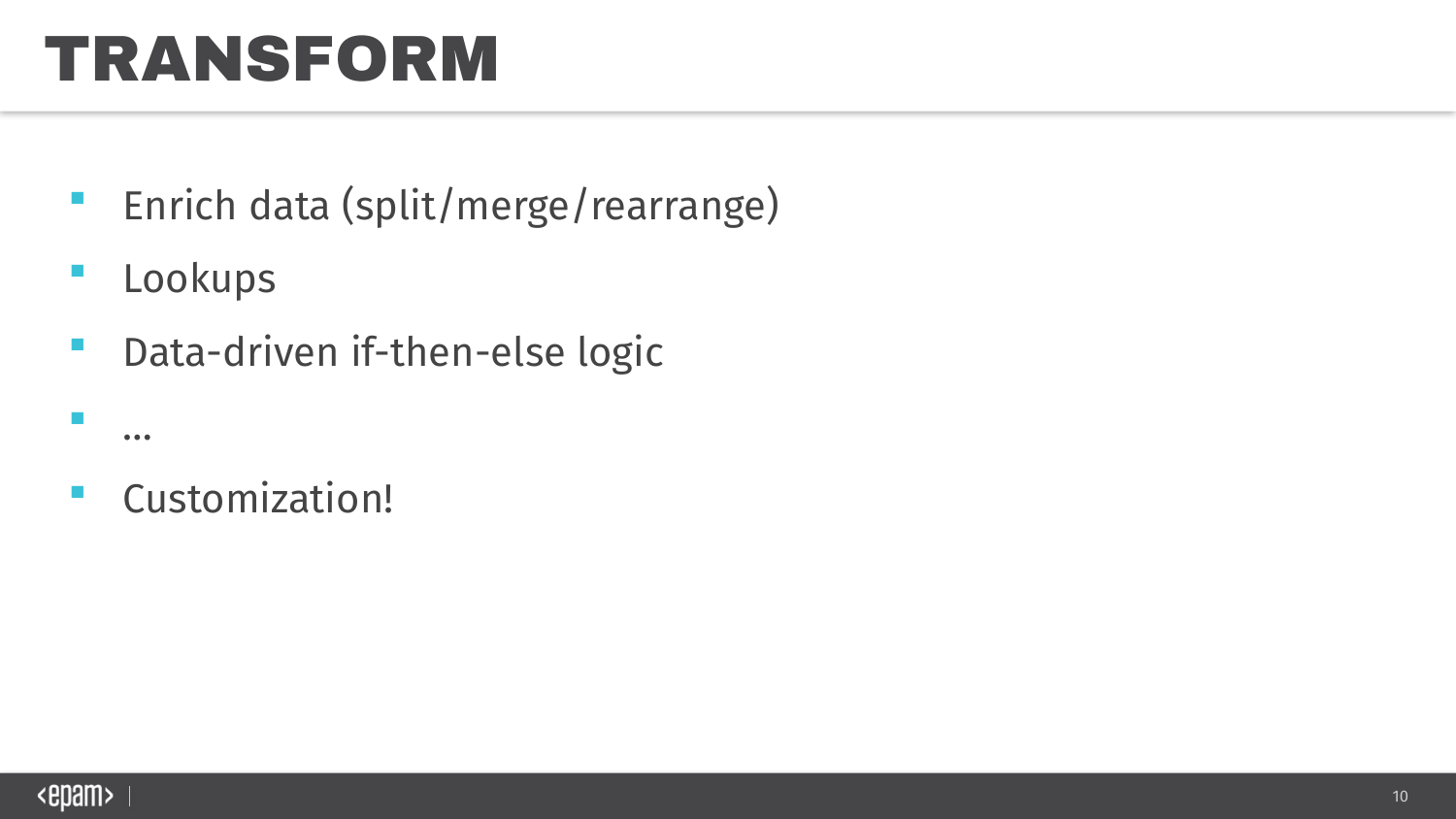

TRANSFORM
Enrich data (split/merge/rearrange)
Lookups
Data-driven if-then-else logic
…
Customization!